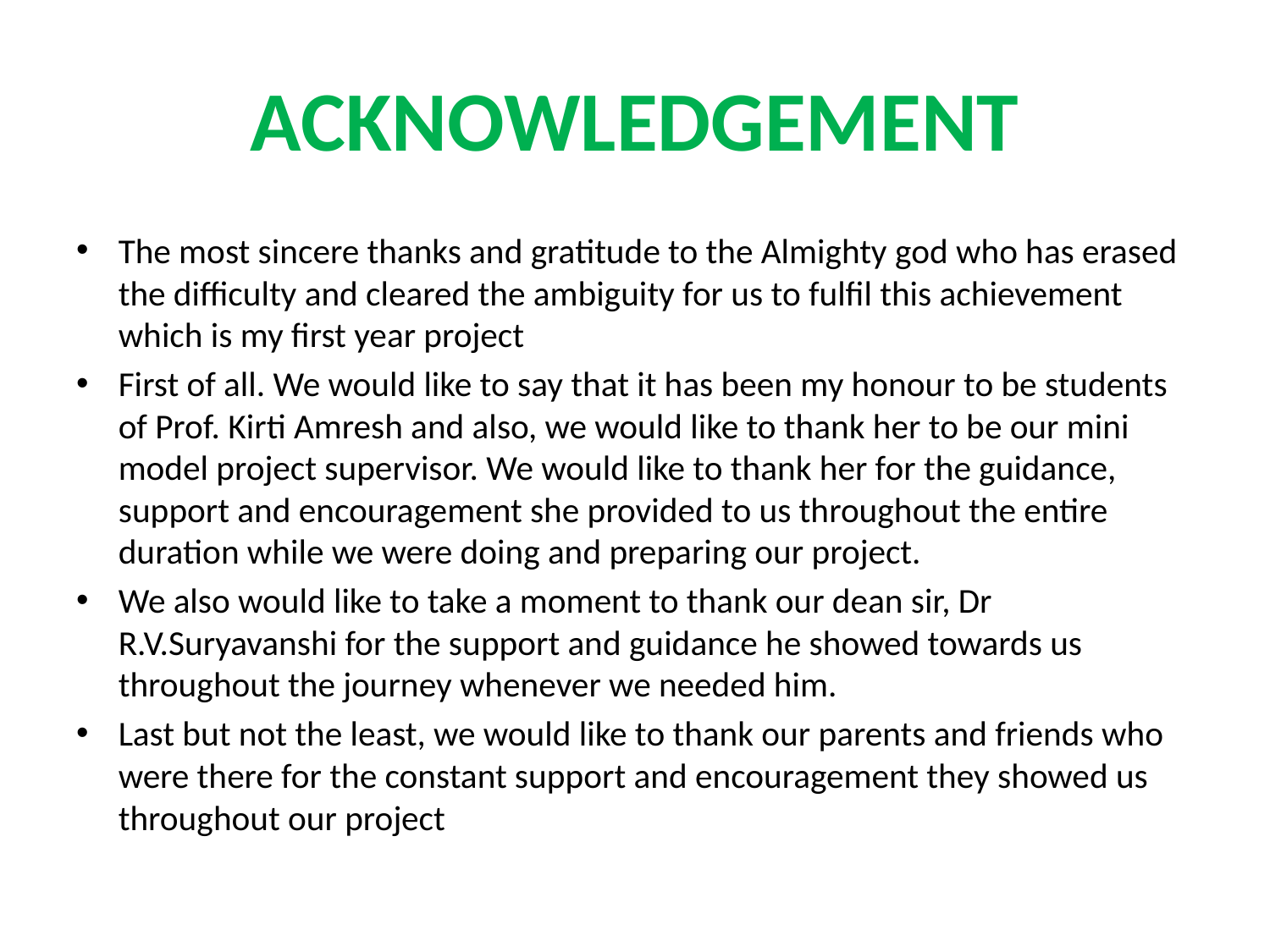

# ACKNOWLEDGEMENT
The most sincere thanks and gratitude to the Almighty god who has erased the difficulty and cleared the ambiguity for us to fulfil this achievement which is my first year project
First of all. We would like to say that it has been my honour to be students of Prof. Kirti Amresh and also, we would like to thank her to be our mini model project supervisor. We would like to thank her for the guidance, support and encouragement she provided to us throughout the entire duration while we were doing and preparing our project.
We also would like to take a moment to thank our dean sir, Dr R.V.Suryavanshi for the support and guidance he showed towards us throughout the journey whenever we needed him.
Last but not the least, we would like to thank our parents and friends who were there for the constant support and encouragement they showed us throughout our project